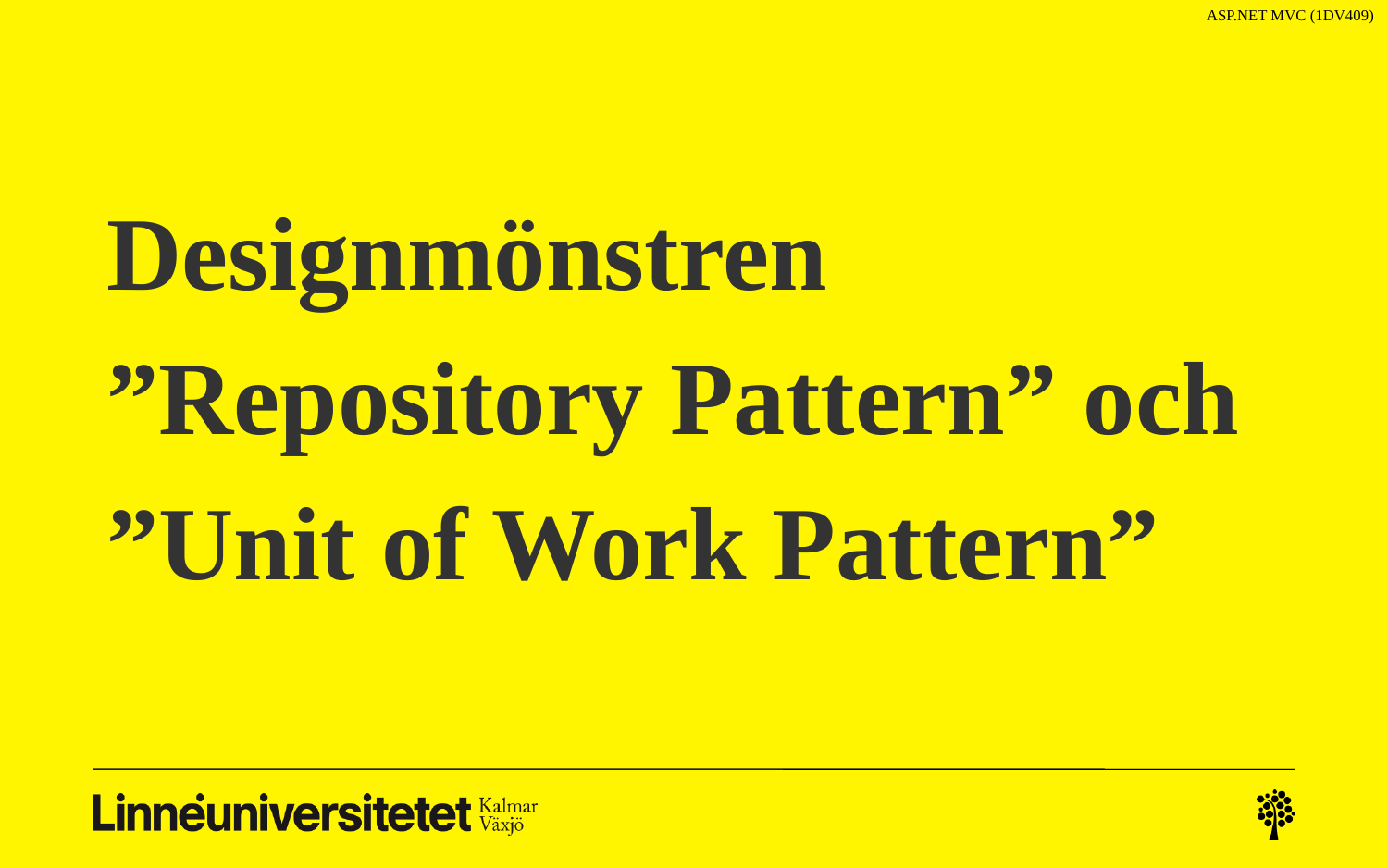

# Designmönstren ”Repository Pattern” och ”Unit of Work Pattern”